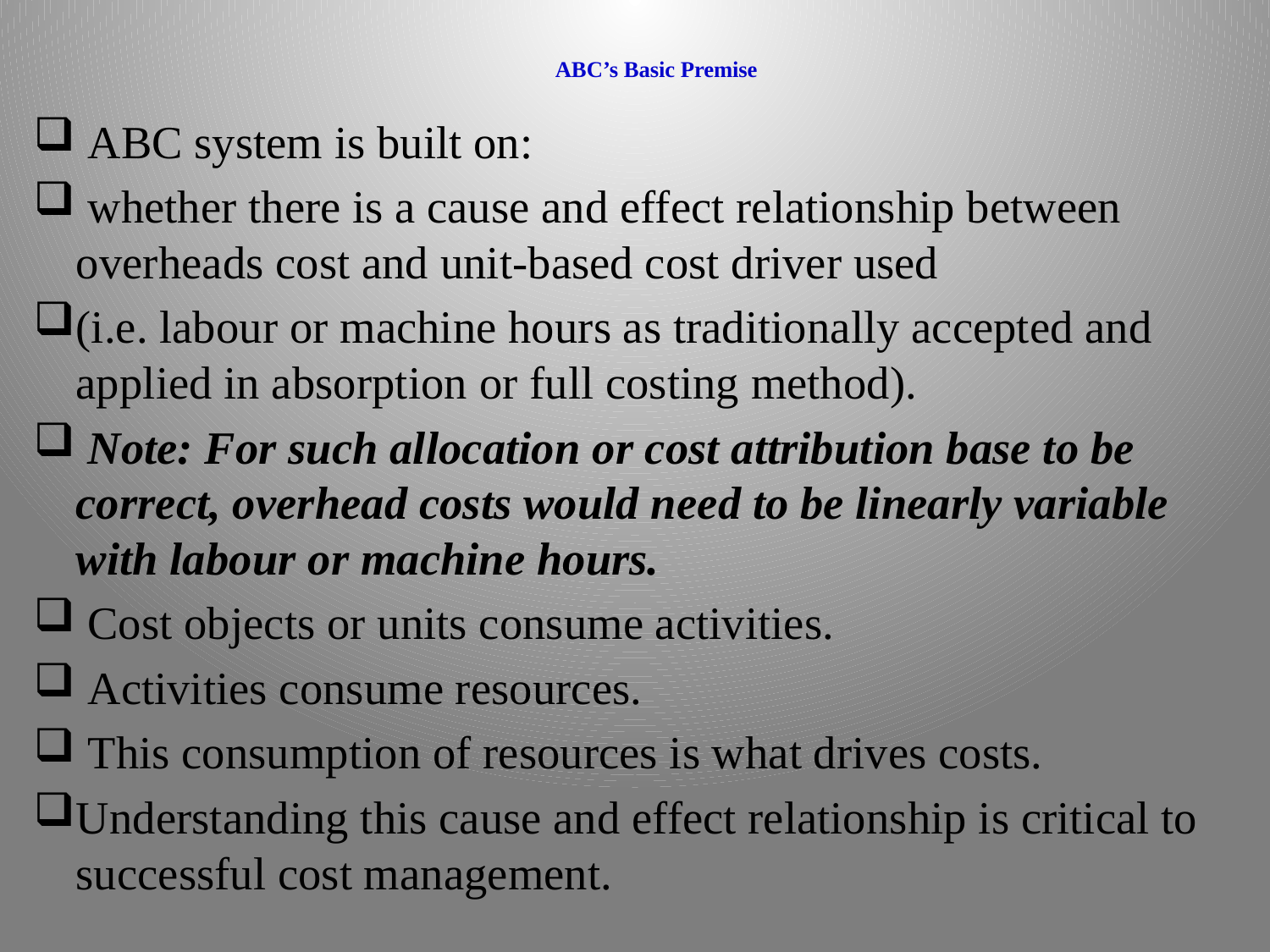

# ABC’s Basic Premise
 ABC system is built on:
 whether there is a cause and effect relationship between overheads cost and unit-based cost driver used
(i.e. labour or machine hours as traditionally accepted and applied in absorption or full costing method).
 Note: For such allocation or cost attribution base to be correct, overhead costs would need to be linearly variable with labour or machine hours.
 Cost objects or units consume activities.
 Activities consume resources.
 This consumption of resources is what drives costs.
Understanding this cause and effect relationship is critical to successful cost management.